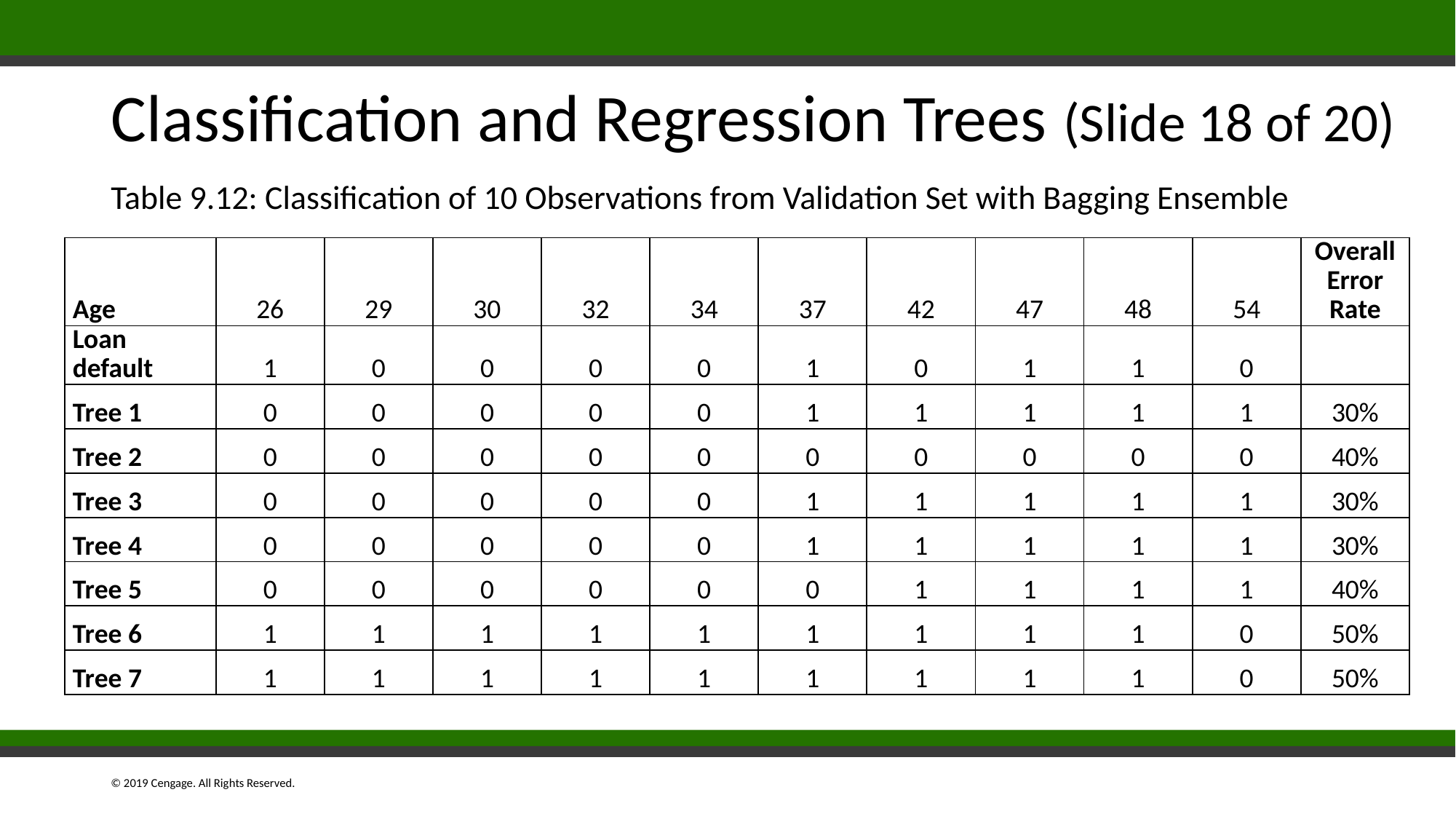

# Classification and Regression Trees (Slide 18 of 20)
Table 9.12: Classification of 10 Observations from Validation Set with Bagging Ensemble
| Age | 26 | 29 | 30 | 32 | 34 | 37 | 42 | 47 | 48 | 54 | Overall Error Rate |
| --- | --- | --- | --- | --- | --- | --- | --- | --- | --- | --- | --- |
| Loan default | 1 | 0 | 0 | 0 | 0 | 1 | 0 | 1 | 1 | 0 |  |
| Tree 1 | 0 | 0 | 0 | 0 | 0 | 1 | 1 | 1 | 1 | 1 | 30% |
| Tree 2 | 0 | 0 | 0 | 0 | 0 | 0 | 0 | 0 | 0 | 0 | 40% |
| Tree 3 | 0 | 0 | 0 | 0 | 0 | 1 | 1 | 1 | 1 | 1 | 30% |
| Tree 4 | 0 | 0 | 0 | 0 | 0 | 1 | 1 | 1 | 1 | 1 | 30% |
| Tree 5 | 0 | 0 | 0 | 0 | 0 | 0 | 1 | 1 | 1 | 1 | 40% |
| Tree 6 | 1 | 1 | 1 | 1 | 1 | 1 | 1 | 1 | 1 | 0 | 50% |
| Tree 7 | 1 | 1 | 1 | 1 | 1 | 1 | 1 | 1 | 1 | 0 | 50% |